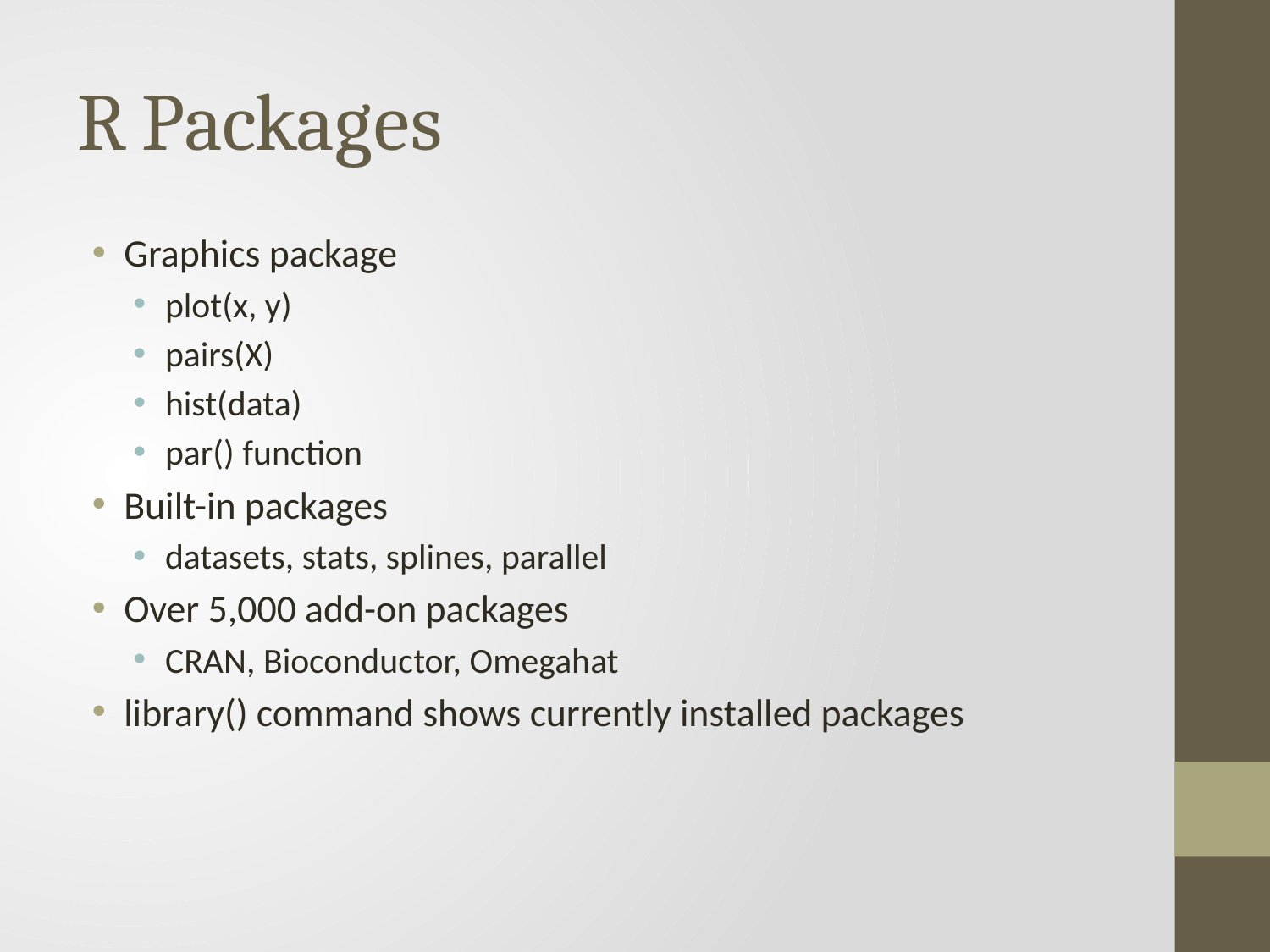

# R Packages
Graphics package
plot(x, y)
pairs(X)
hist(data)
par() function
Built-in packages
datasets, stats, splines, parallel
Over 5,000 add-on packages
CRAN, Bioconductor, Omegahat
library() command shows currently installed packages